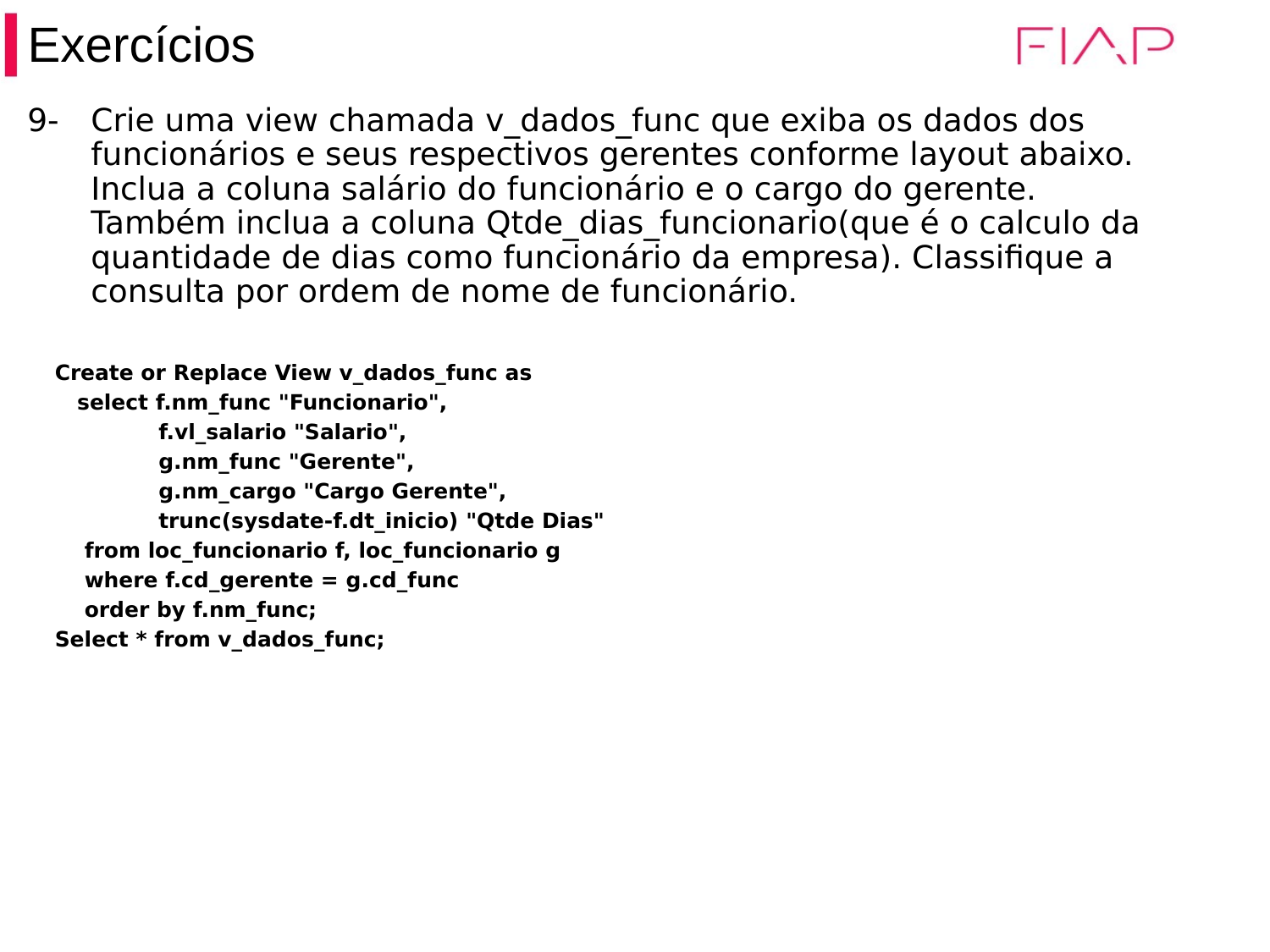

Exercícios
9-	Crie uma view chamada v_dados_func que exiba os dados dos funcionários e seus respectivos gerentes conforme layout abaixo. Inclua a coluna salário do funcionário e o cargo do gerente. Também inclua a coluna Qtde_dias_funcionario(que é o calculo da quantidade de dias como funcionário da empresa). Classifique a consulta por ordem de nome de funcionário.
Create or Replace View v_dados_func as
   select f.nm_func "Funcionario",
              f.vl_salario "Salario",
              g.nm_func "Gerente",
              g.nm_cargo "Cargo Gerente",
              trunc(sysdate-f.dt_inicio) "Qtde Dias"
    from loc_funcionario f, loc_funcionario g
    where f.cd_gerente = g.cd_func
    order by f.nm_func;
Select * from v_dados_func;